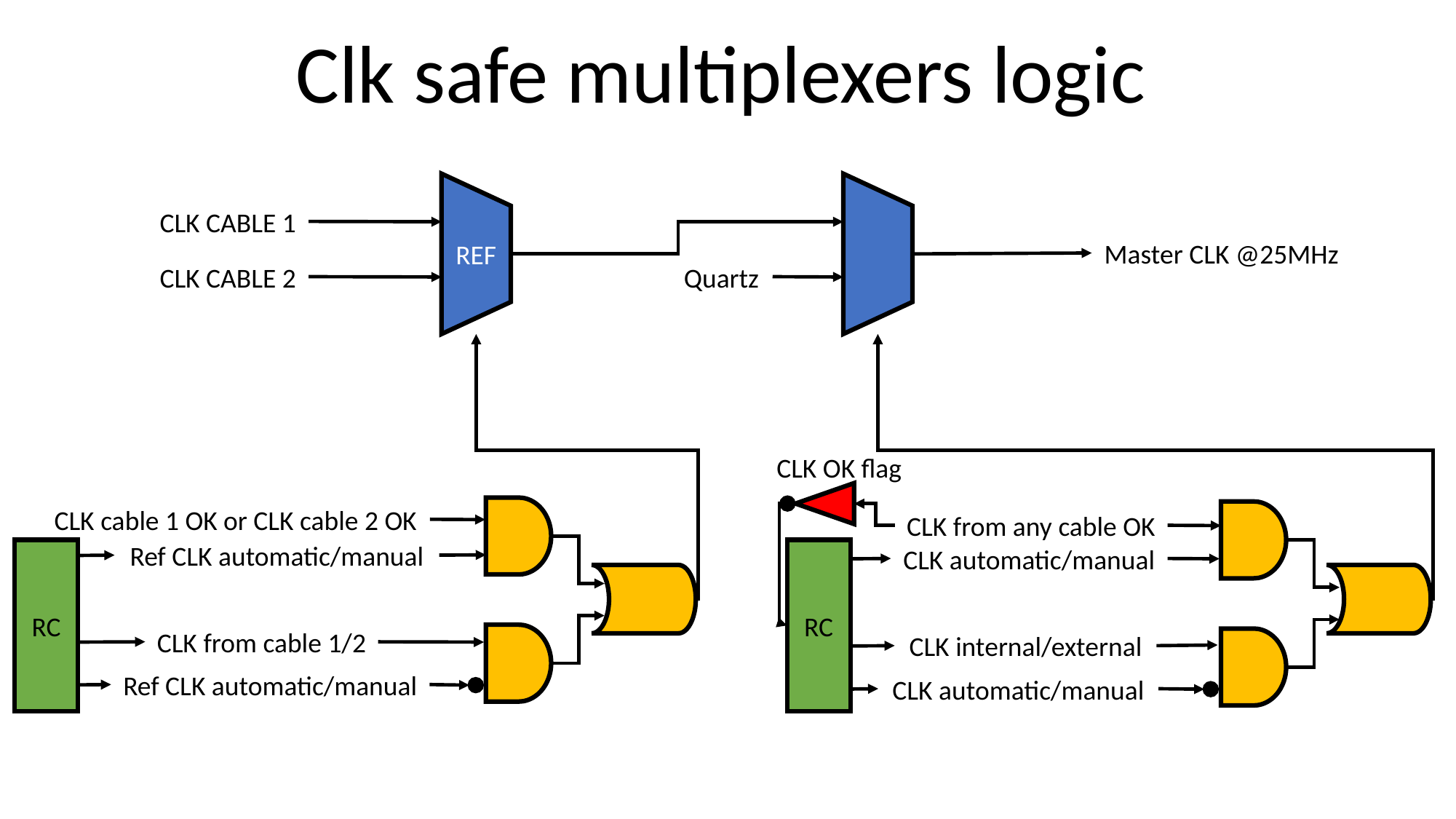

# Clk safe multiplexers logic
CLK CABLE 1

REF
Master CLK @25MHz
CLK CABLE 2
Quartz
CLK OK flag

CLK cable 1 OK or CLK cable 2 OK

CLK from any cable OK
Ref CLK automatic/manual
CLK automatic/manual
RC
RC

CLK from cable 1/2
CLK internal/external

Ref CLK automatic/manual
CLK automatic/manual